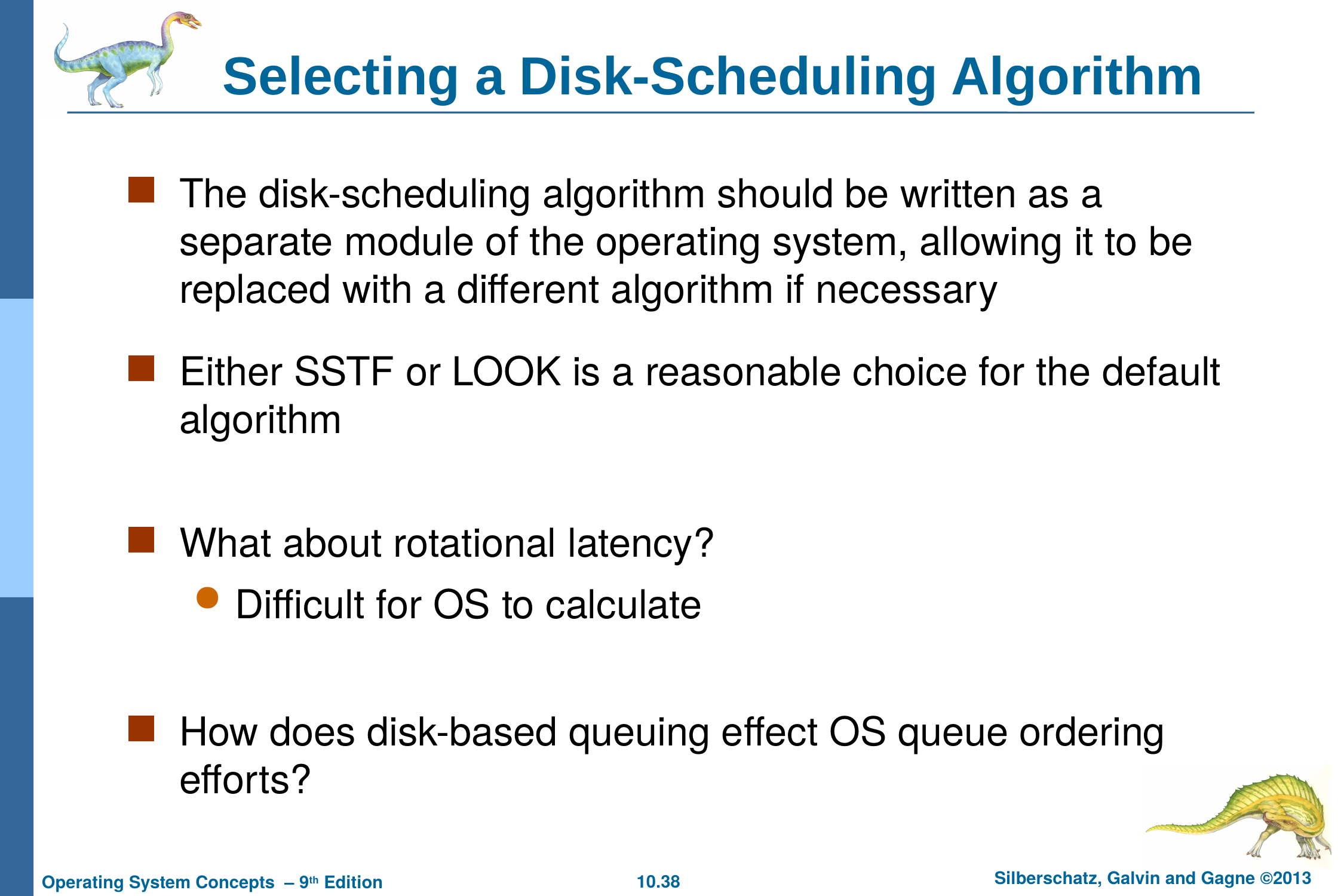

# Selecting a Disk-Scheduling Algorithm
The disk-scheduling algorithm should be written as a separate module of the operating system, allowing it to be replaced with a different algorithm if necessary

Either SSTF or LOOK is a reasonable choice for the default algorithm

What about rotational latency?
Difficult for OS to calculate

How does disk-based queuing effect OS queue ordering efforts?